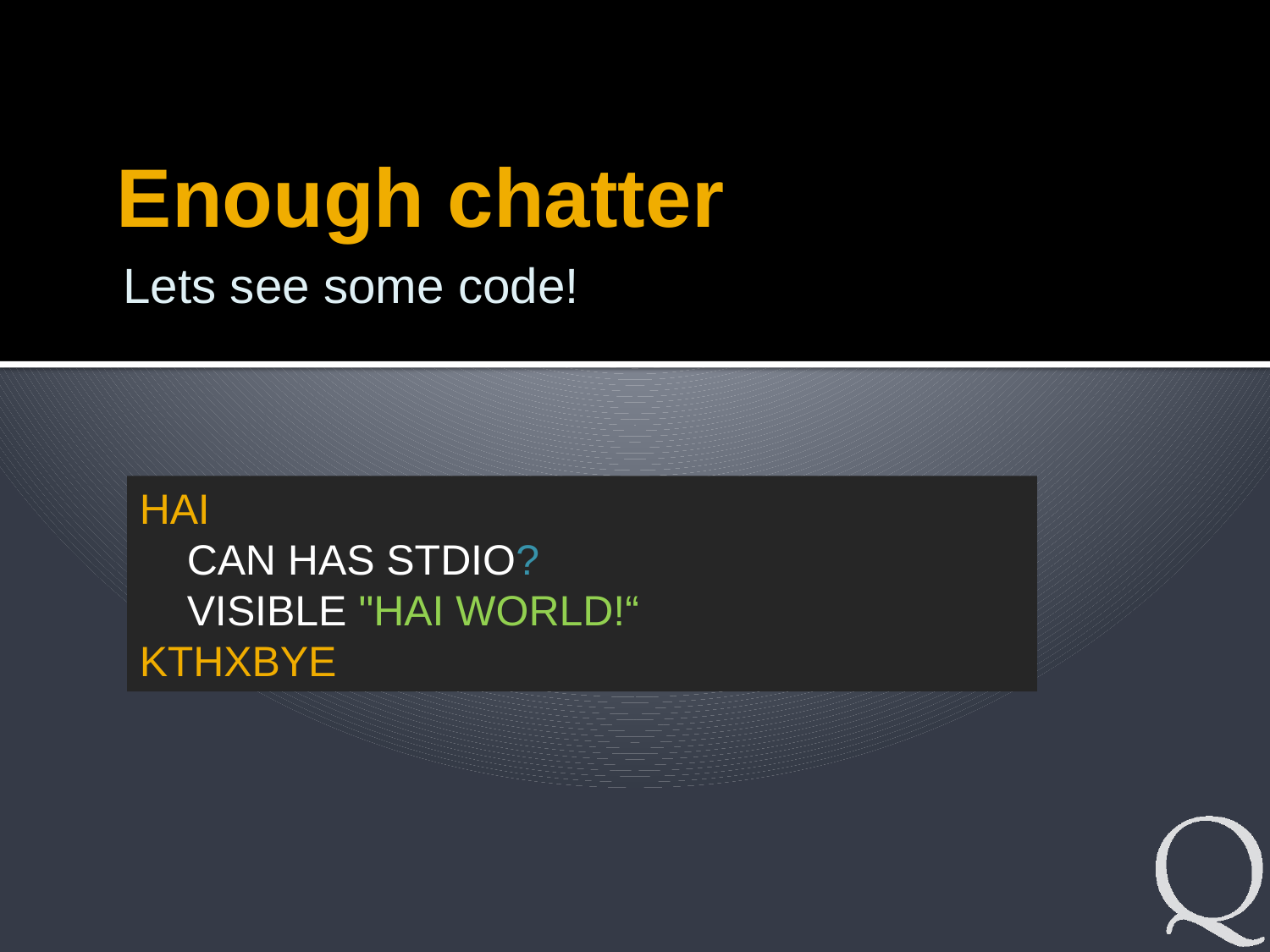

# Enough chatter
Lets see some code!
HAI
    CAN HAS STDIO?
    VISIBLE "HAI WORLD!“
KTHXBYE